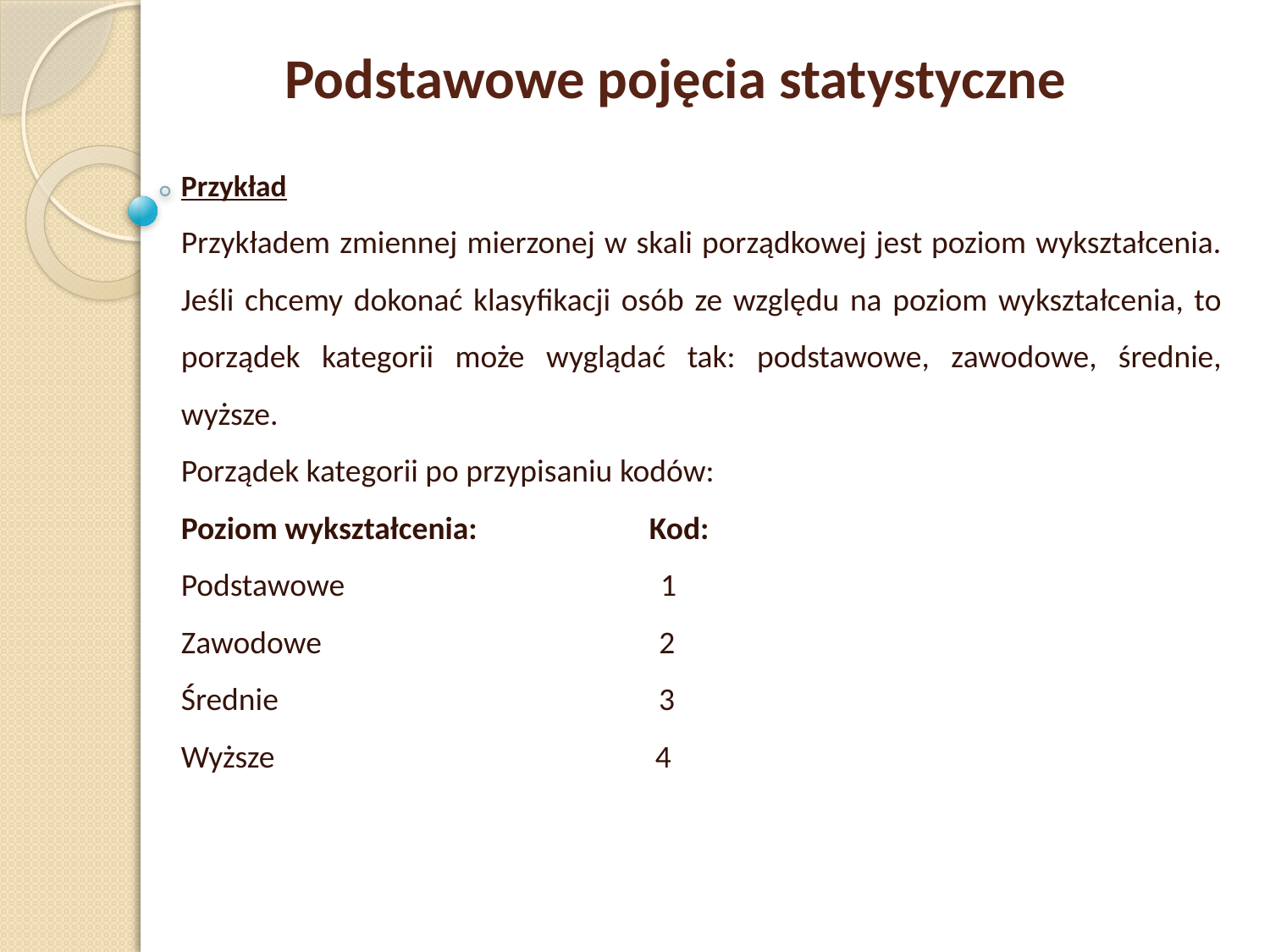

Podstawowe pojęcia statystyczne
Przykład
Przykładem zmiennej mierzonej w skali porządkowej jest poziom wykształcenia. Jeśli chcemy dokonać klasyfikacji osób ze względu na poziom wykształcenia, to porządek kategorii może wyglądać tak: podstawowe, zawodowe, średnie, wyższe.
Porządek kategorii po przypisaniu kodów:
Poziom wykształcenia:                        Kod:
Podstawowe                                            1
Zawodowe                                               2
Średnie                                                     3
Wyższe                                                     4